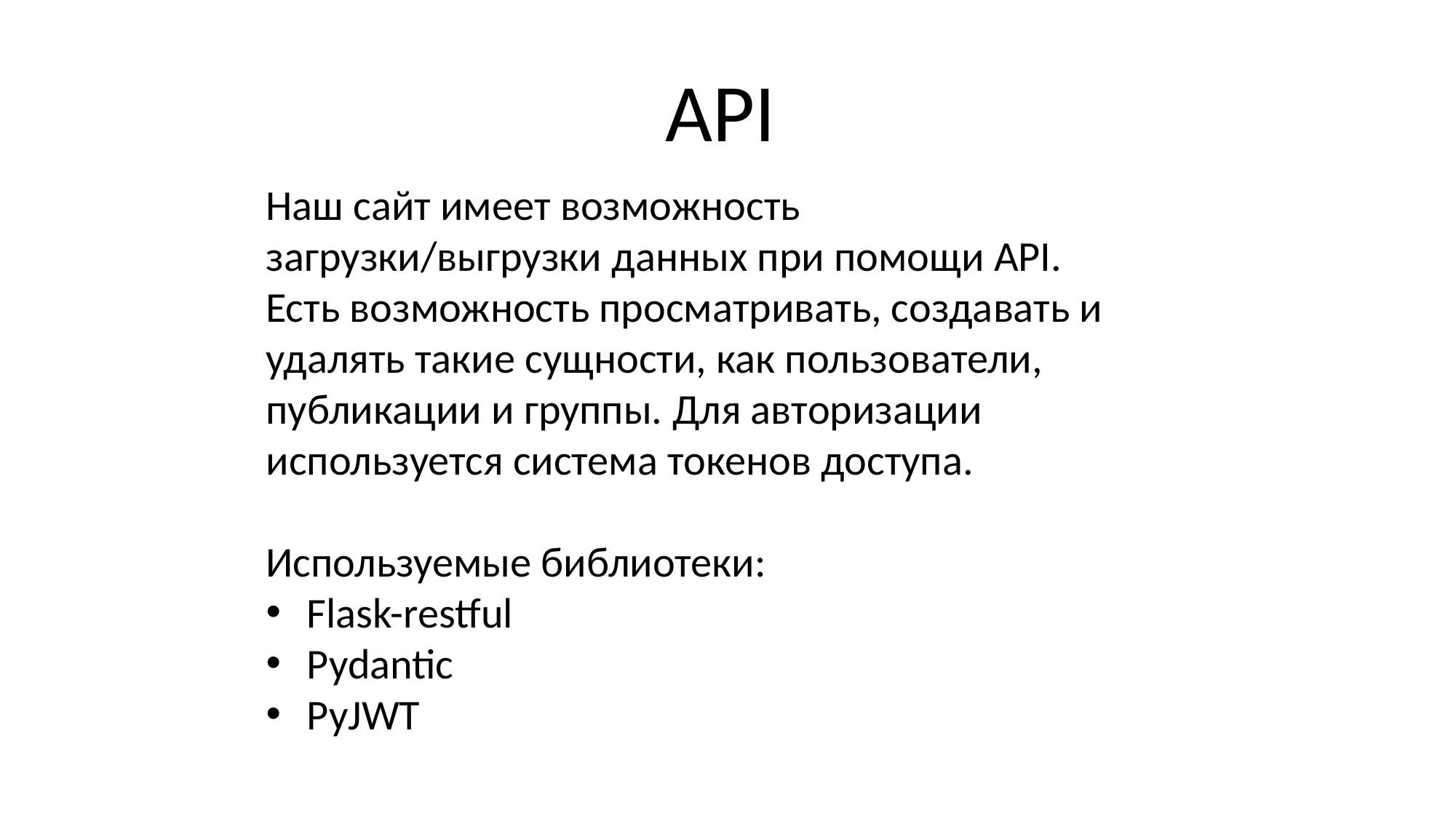

API
Наш сайт имеет возможность загрузки/выгрузки данных при помощи API.
Есть возможность просматривать, создавать и удалять такие сущности, как пользователи, публикации и группы. Для авторизации используется система токенов доступа.

Используемые библиотеки:
Flask-restful
Pydantic
PyJWT